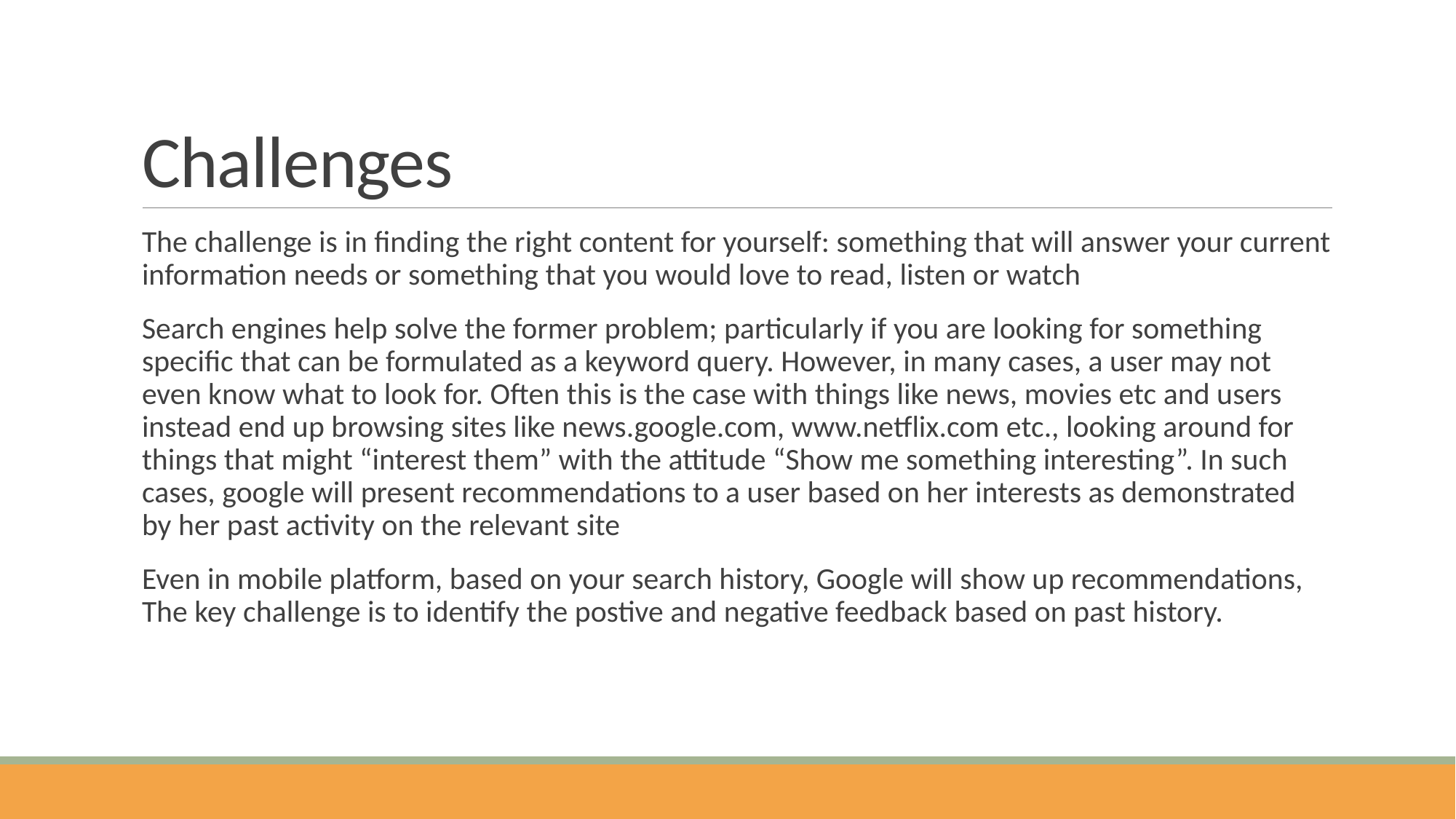

# Challenges
The challenge is in finding the right content for yourself: something that will answer your current information needs or something that you would love to read, listen or watch
Search engines help solve the former problem; particularly if you are looking for something specific that can be formulated as a keyword query. However, in many cases, a user may not even know what to look for. Often this is the case with things like news, movies etc and users instead end up browsing sites like news.google.com, www.netflix.com etc., looking around for things that might “interest them” with the attitude “Show me something interesting”. In such cases, google will present recommendations to a user based on her interests as demonstrated by her past activity on the relevant site
Even in mobile platform, based on your search history, Google will show up recommendations, The key challenge is to identify the postive and negative feedback based on past history.